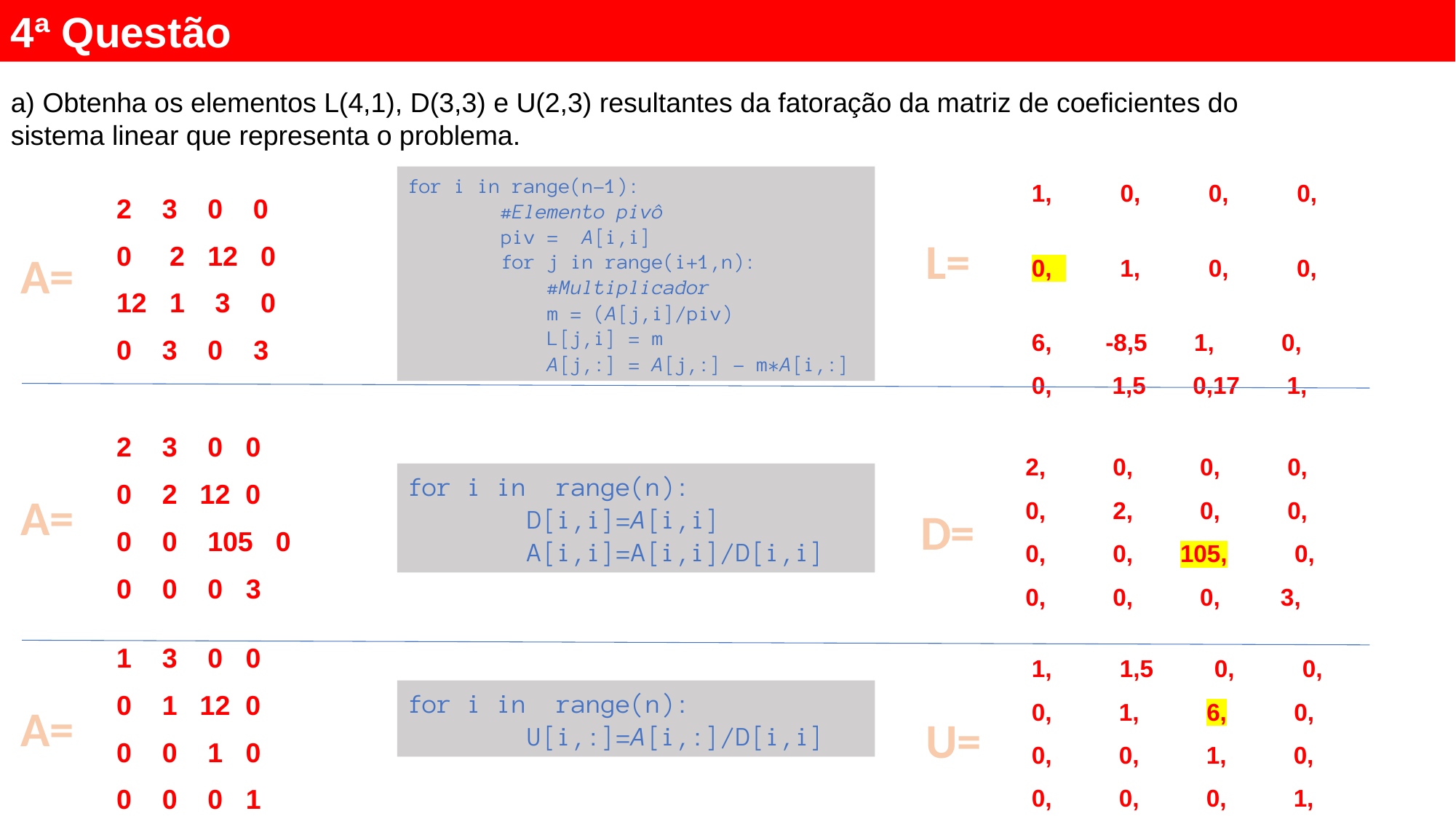

4ª Questão
a) Obtenha os elementos L(4,1), D(3,3) e U(2,3) resultantes da fatoração da matriz de coeficientes do sistema linear que representa o problema.
for i in range(n-1):
        #Elemento pivô
        piv =  A[i,i]
        for j in range(i+1,n):
            #Multiplicador
            m = (A[j,i]/piv)
            L[j,i] = m
            A[j,:] = A[j,:] - m*A[i,:]
1,          0,          0,          0,
0,          1,          0,          0,
6,        -8,5       1,          0,
0,         1,5       0,17       1,
2    3    0    0
0     2   12   0
12   1    3    0
0    3    0    3
L=
A=
2    3    0   0
0    2   12  0
0    0    105   0
0    0    0   3
2,          0,          0,          0,
0,          2,          0,          0,
0,          0,       105,          0,
0,          0,          0,         3,
for i in  range(n):
        D[i,i]=A[i,i]
        A[i,i]=A[i,i]/D[i,i]
A=
D=
1    3    0   0
0    1   12  0
0    0    1   0
0    0    0   1
1,          1,5         0,          0,
0,          1,          6,          0,
0,          0,          1,          0,
0,          0,          0,          1,
for i in  range(n):
        U[i,:]=A[i,:]/D[i,i]
A=
U=